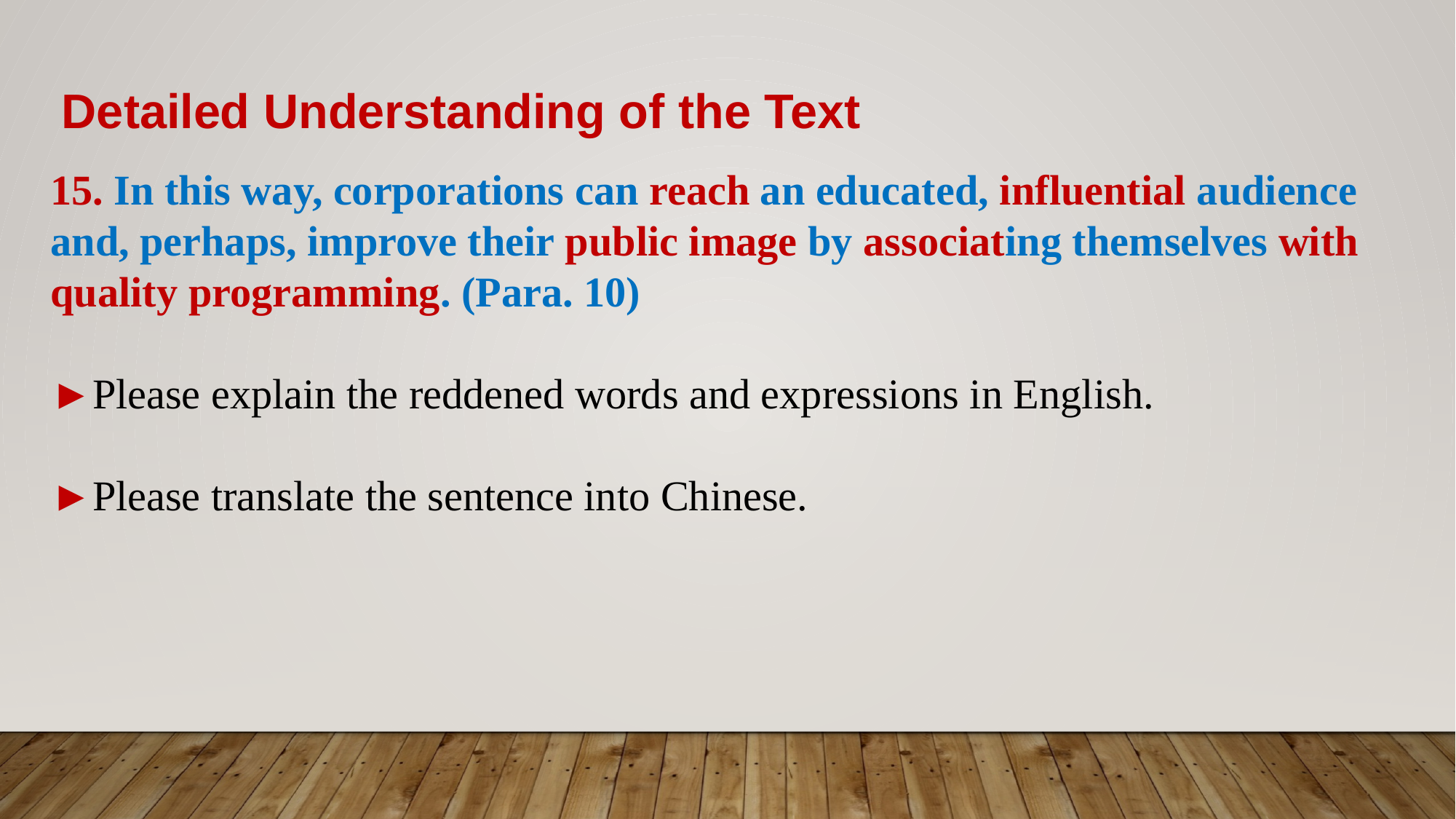

Detailed Understanding of the Text
15. In this way, corporations can reach an educated, influential audience and, perhaps, improve their public image by associating themselves with quality programming. (Para. 10)

►Please explain the reddened words and expressions in English.

►Please translate the sentence into Chinese.